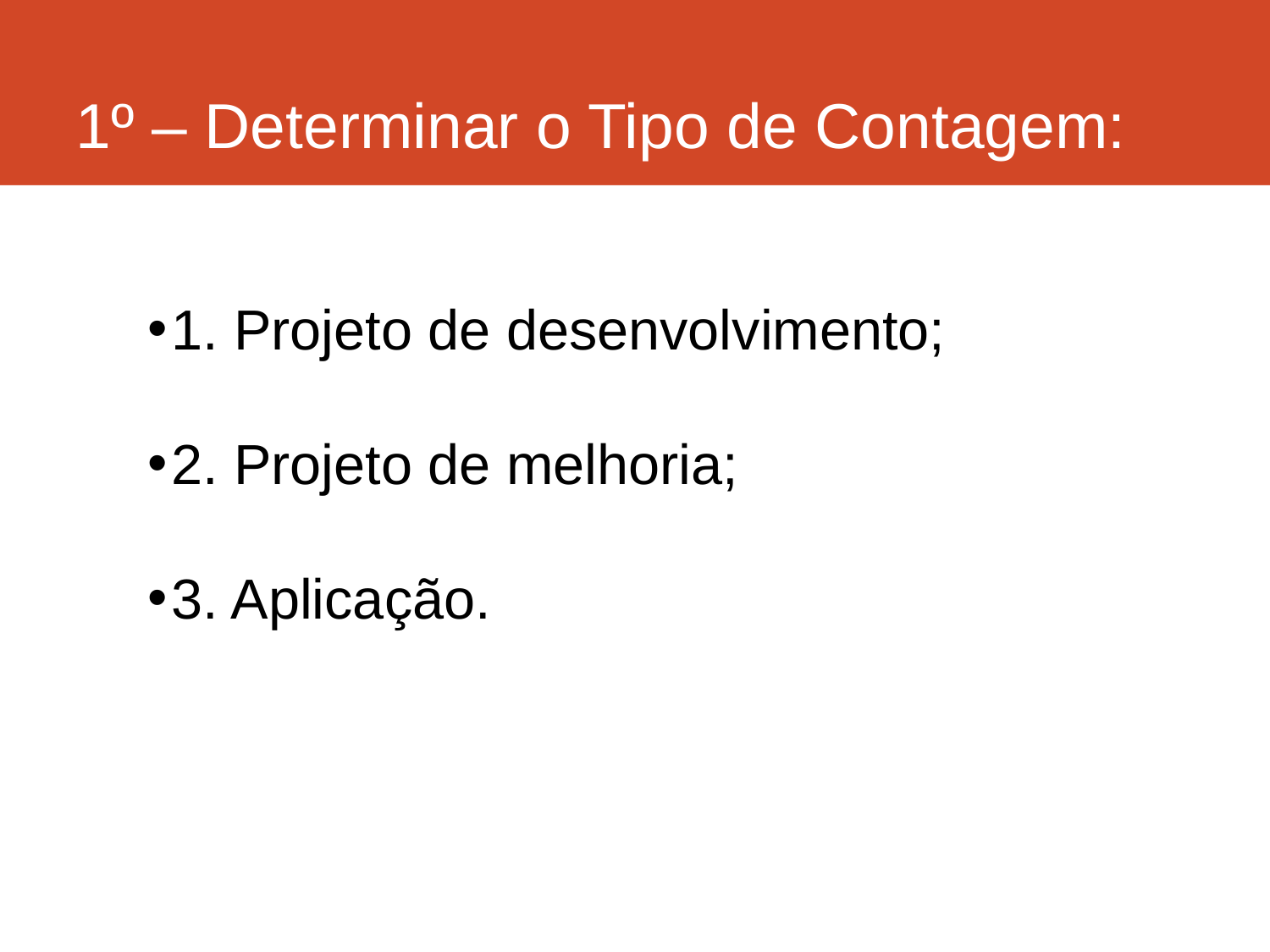

# 1º – Determinar o Tipo de Contagem:
1. Projeto de desenvolvimento;
2. Projeto de melhoria;
3. Aplicação.